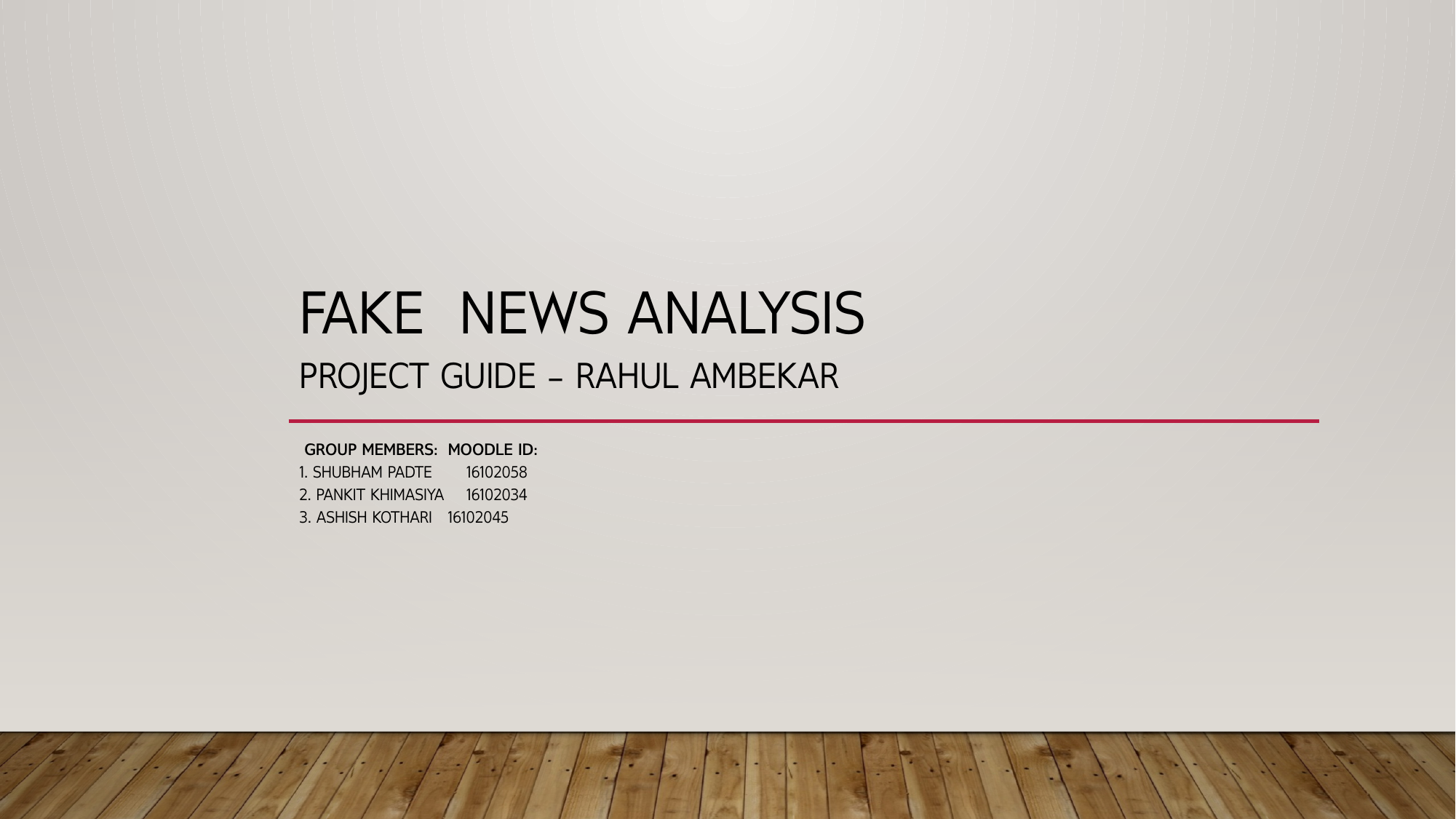

# FAKE  NEWS ANALYSIS PROJECT GUIDE – RAHUL AMBEKAR

 Group Members: 		Moodle ID:
1. Shubham Padte		 	16102058
2. Pankit Khimasiya 		16102034
3. Ashish Kothari 			16102045